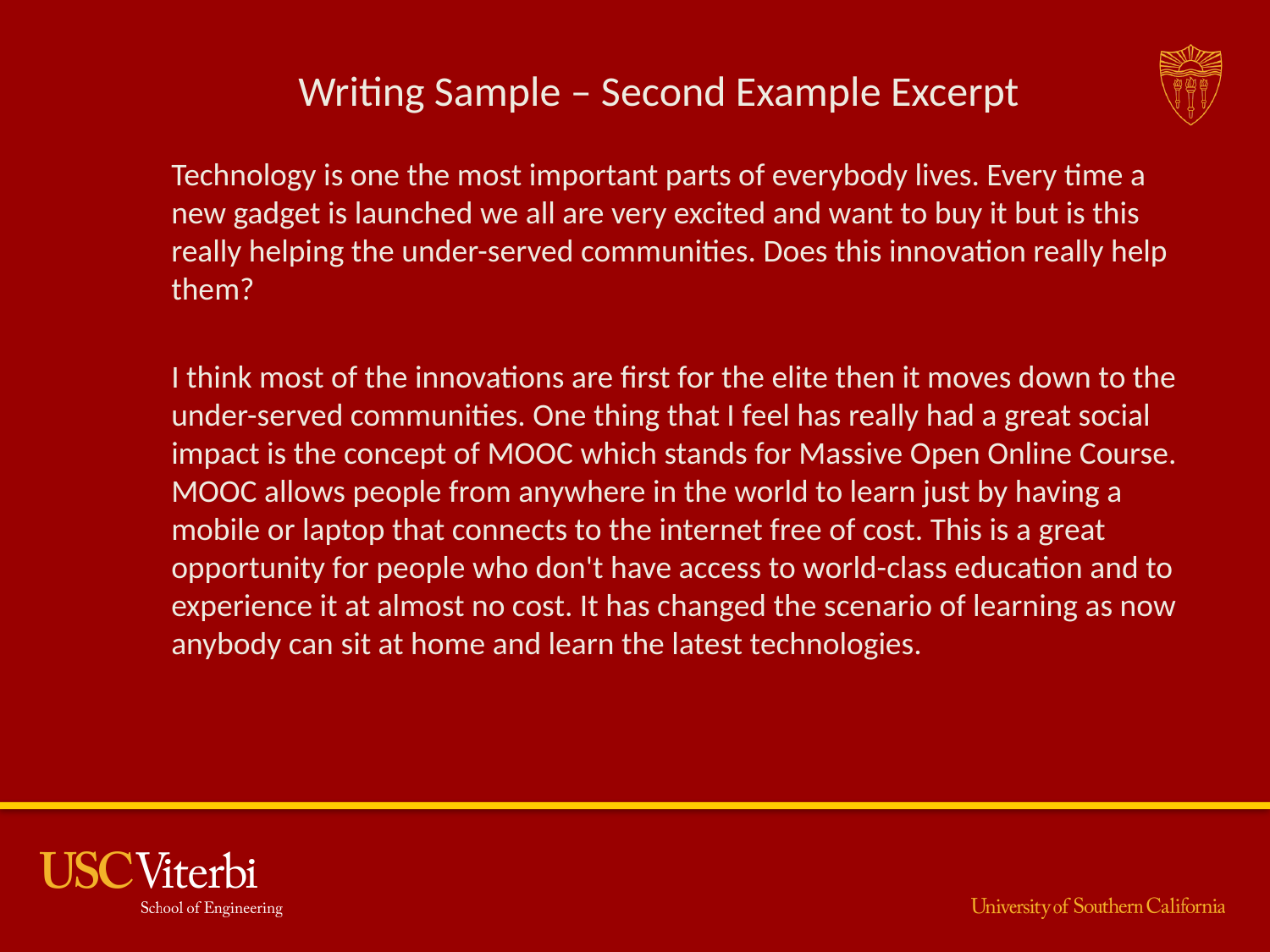

# Writing Sample – Second Example Excerpt
Technology is one the most important parts of everybody lives. Every time a new gadget is launched we all are very excited and want to buy it but is this really helping the under-served communities. Does this innovation really help them?

I think most of the innovations are first for the elite then it moves down to the under-served communities. One thing that I feel has really had a great social impact is the concept of MOOC which stands for Massive Open Online Course. MOOC allows people from anywhere in the world to learn just by having a mobile or laptop that connects to the internet free of cost. This is a great opportunity for people who don't have access to world-class education and to experience it at almost no cost. It has changed the scenario of learning as now anybody can sit at home and learn the latest technologies.